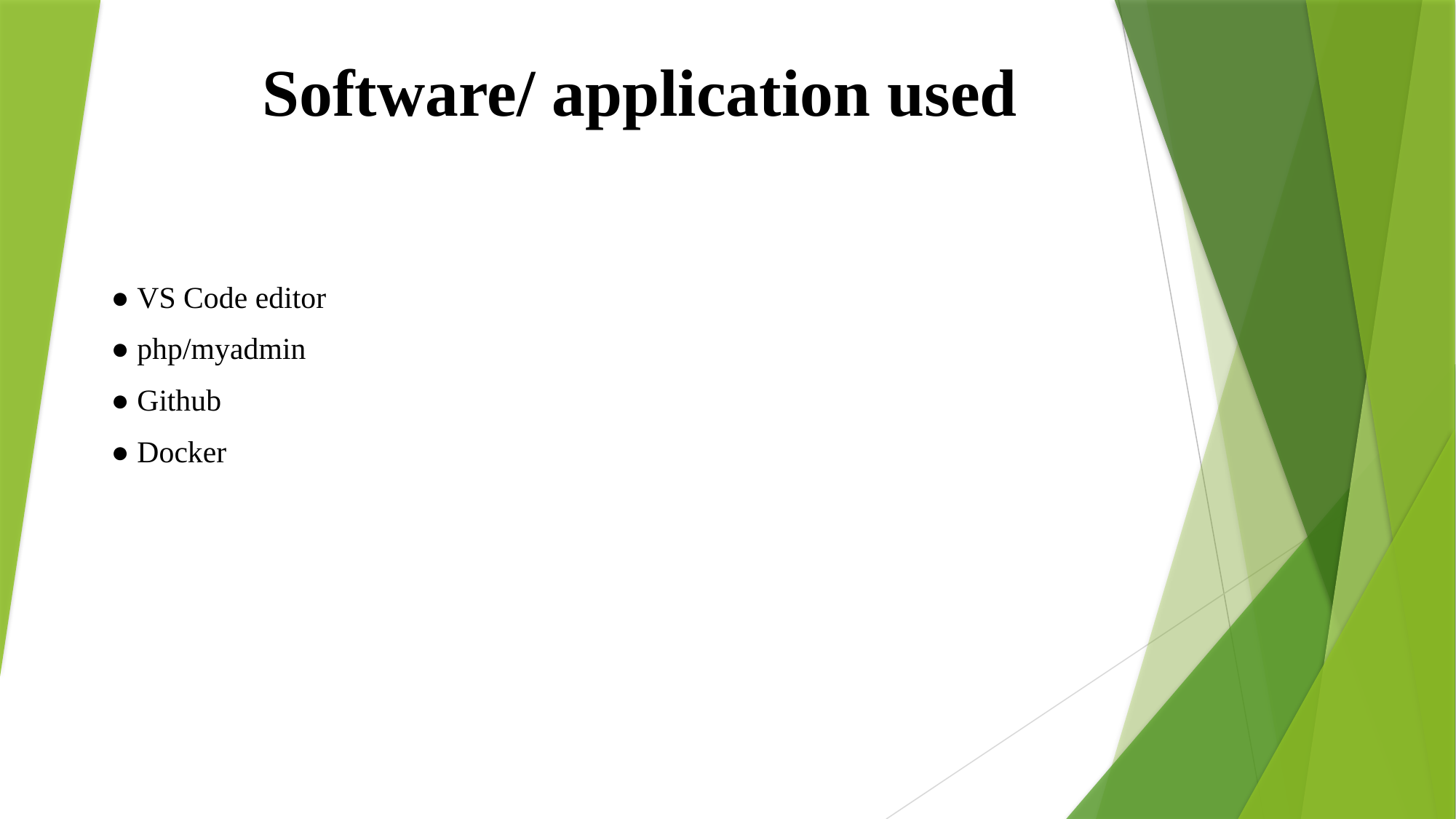

# Software/ application used
● VS Code editor
● php/myadmin
● Github
● Docker